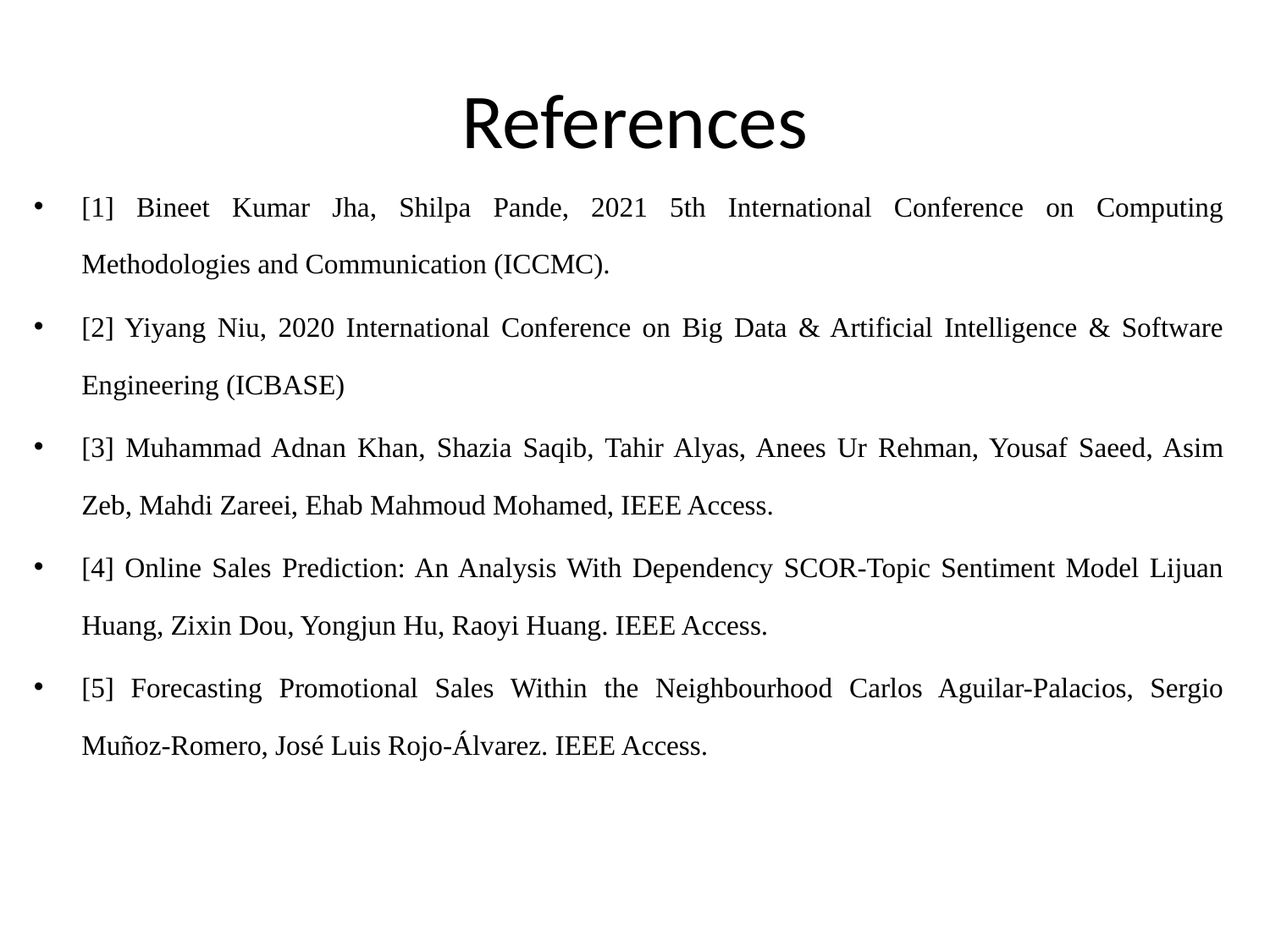

# References
[1] Bineet Kumar Jha, Shilpa Pande, 2021 5th International Conference on Computing Methodologies and Communication (ICCMC).
[2] Yiyang Niu, 2020 International Conference on Big Data & Artificial Intelligence & Software Engineering (ICBASE)
[3] Muhammad Adnan Khan, Shazia Saqib, Tahir Alyas, Anees Ur Rehman, Yousaf Saeed, Asim Zeb, Mahdi Zareei, Ehab Mahmoud Mohamed, IEEE Access.
[4] Online Sales Prediction: An Analysis With Dependency SCOR-Topic Sentiment Model Lijuan Huang, Zixin Dou, Yongjun Hu, Raoyi Huang. IEEE Access.
[5] Forecasting Promotional Sales Within the Neighbourhood Carlos Aguilar-Palacios, Sergio Muñoz-Romero, José Luis Rojo-Álvarez. IEEE Access.